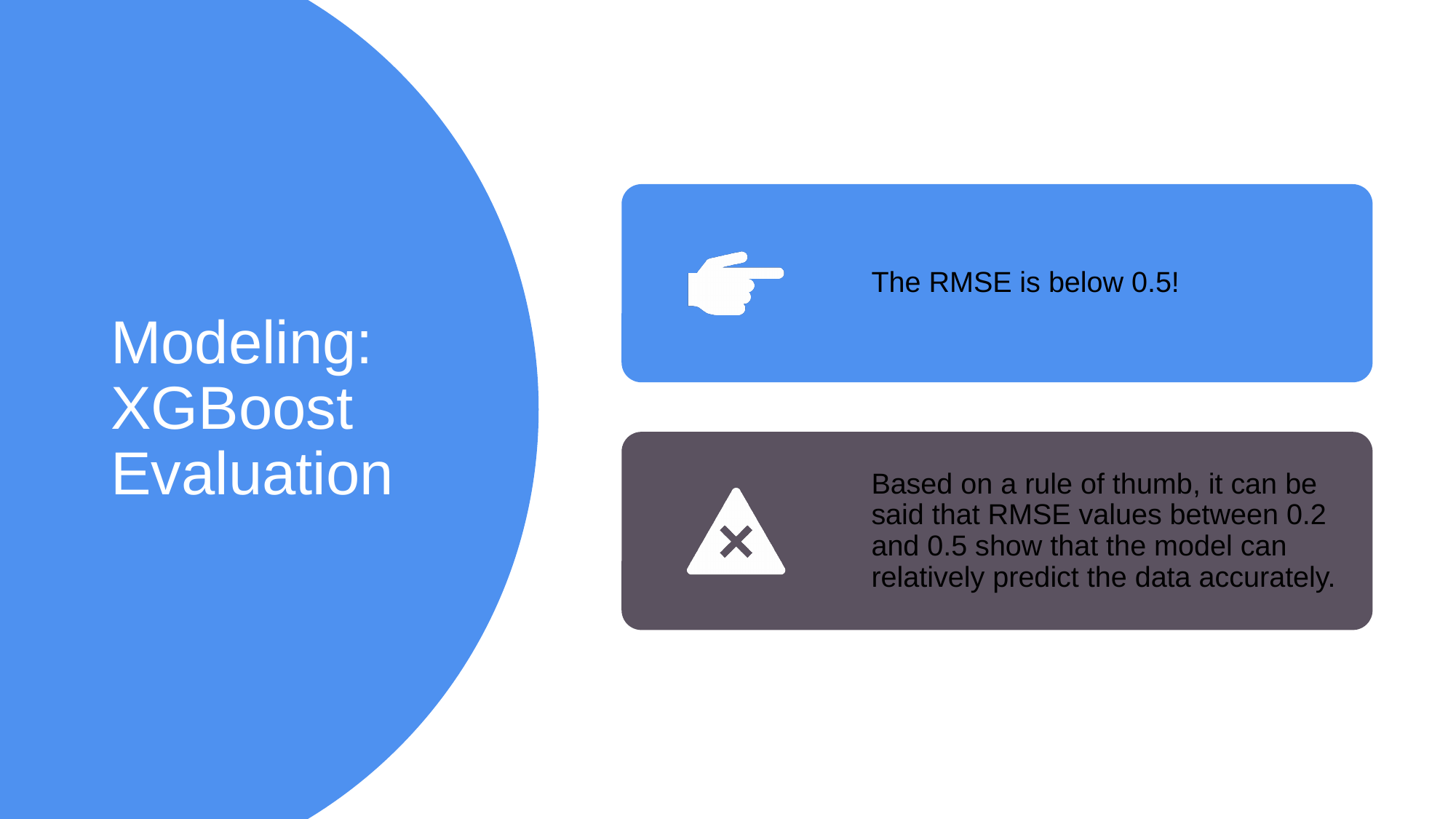

The RMSE is below 0.5!
Based on a rule of thumb, it can be said that RMSE values between 0.2 and 0.5 show that the model can relatively predict the data accurately.
# Modeling: XGBoost Evaluation